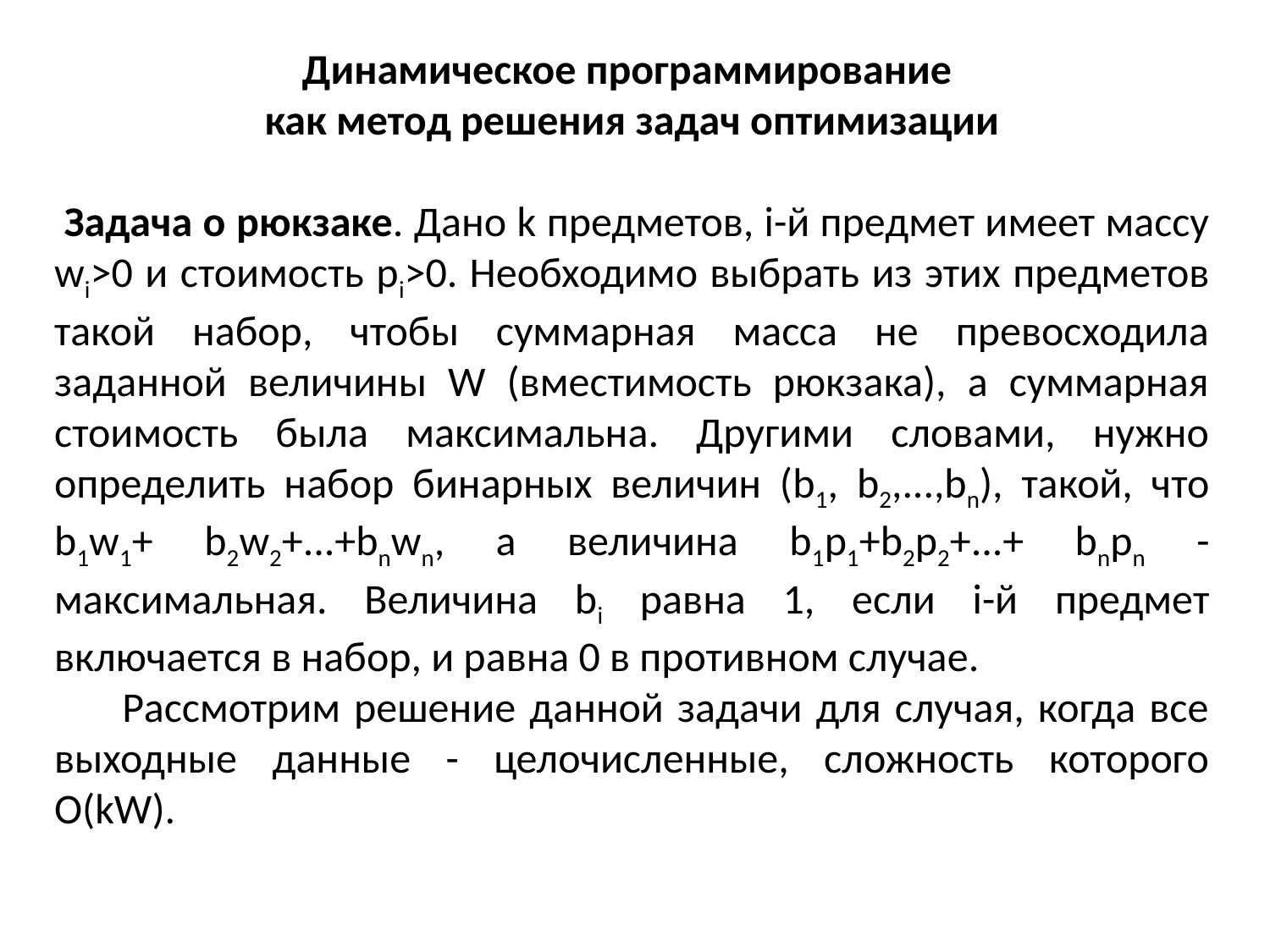

Динамическое программирование
как метод решения задач оптимизации

 Задача о рюкзаке. Дано k предметов, i-й предмет имеет массу wi>0 и стоимость pi>0. Необходимо выбрать из этих предметов такой набор, чтобы суммарная масса не превосходила заданной величины W (вместимость рюкзака), а суммарная стоимость была максимальна. Другими словами, нужно определить набор бинарных величин (b1, b2,...,bn), такой, что b1w1+ b2w2+...+bnwn, а величина b1p1+b2p2+...+ bnpn - максимальная. Величина bi равна 1, если i-й предмет включается в набор, и равна 0 в противном случае.
     Рассмотрим решение данной задачи для случая, когда все выходные данные - целочисленные, сложность которого O(kW).